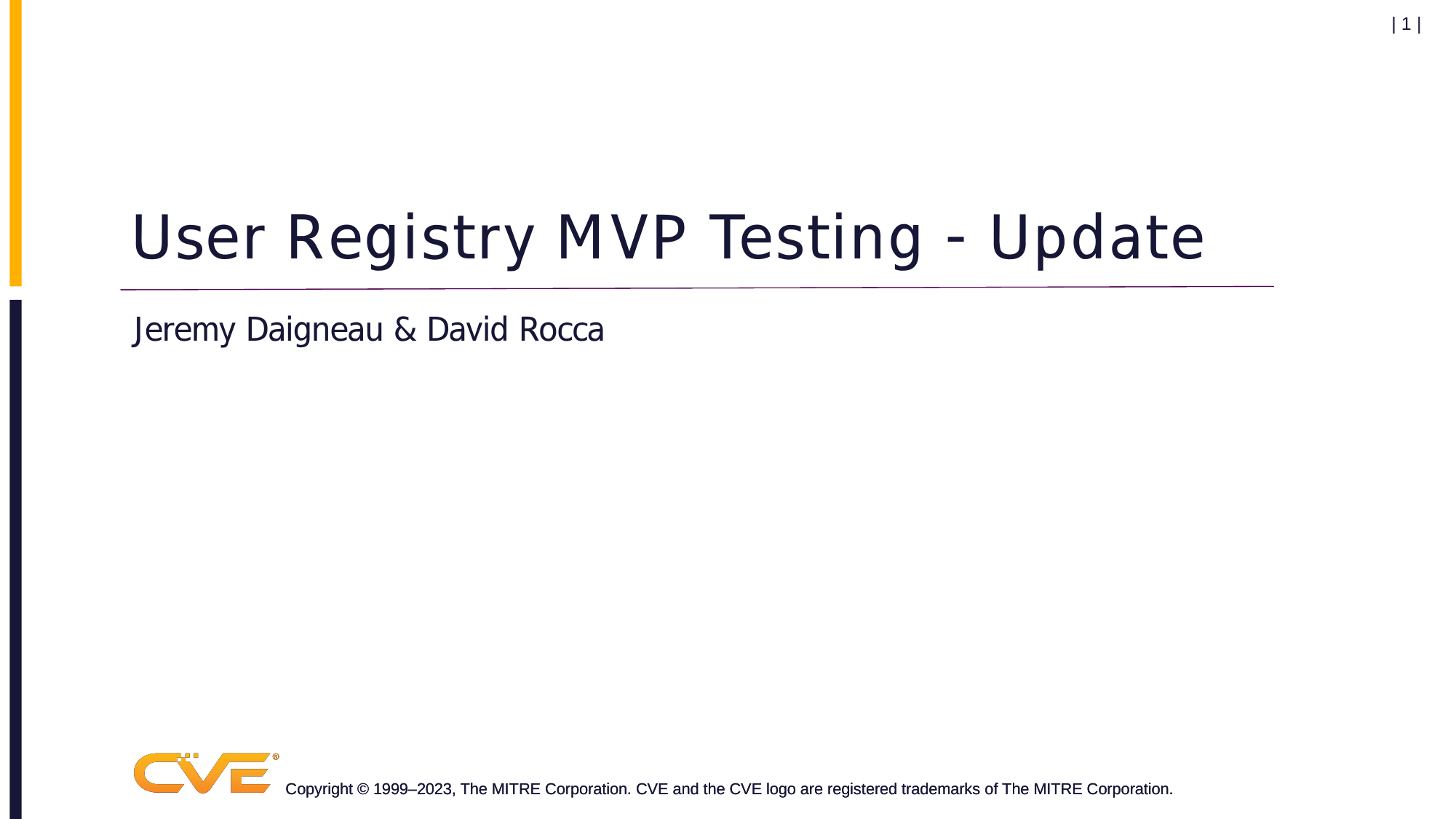

| 1 |
# User Registry MVP Testing - Update
Jeremy Daigneau & David Rocca